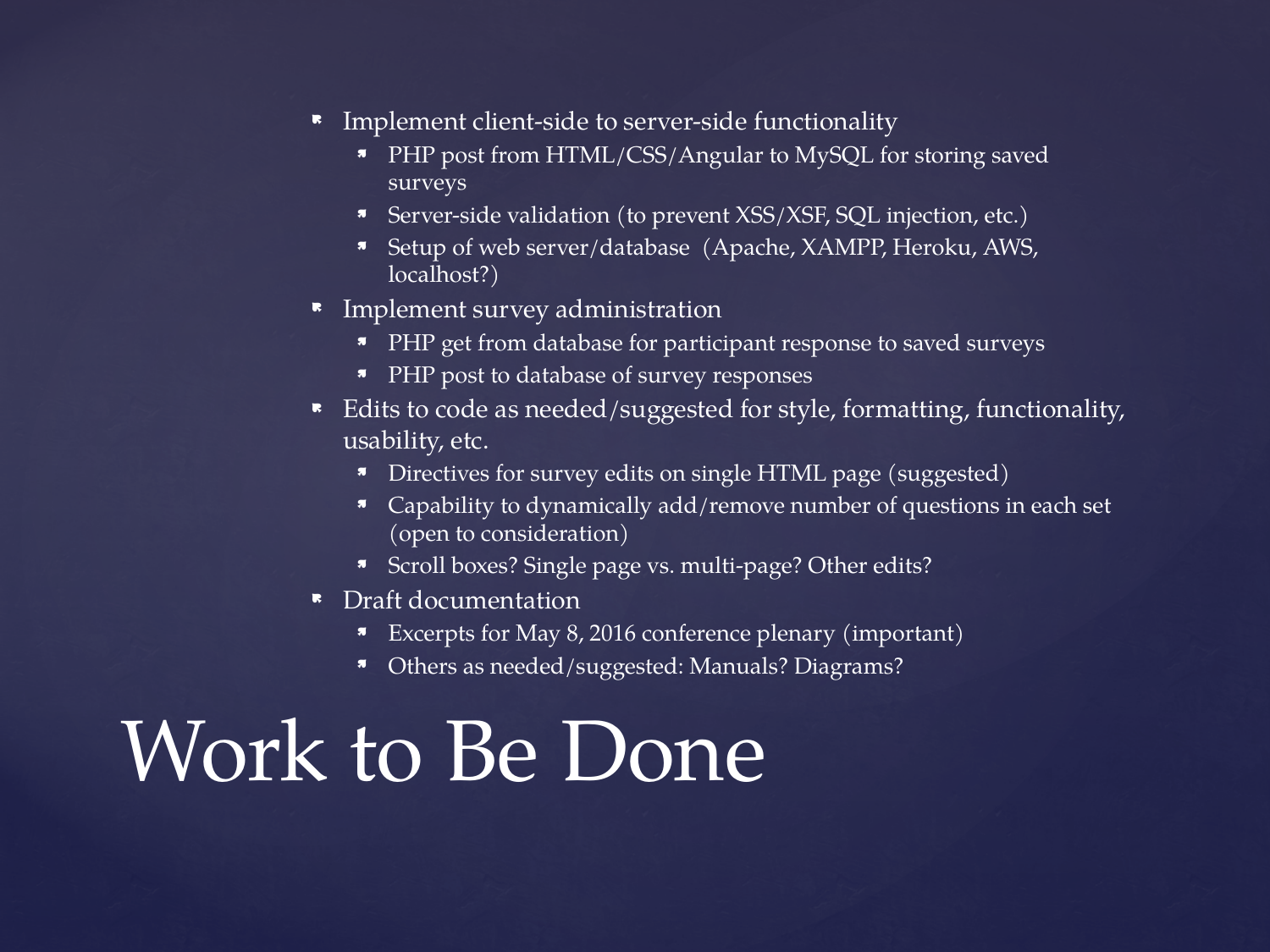

Implement client-side to server-side functionality
PHP post from HTML/CSS/Angular to MySQL for storing saved surveys
Server-side validation (to prevent XSS/XSF, SQL injection, etc.)
Setup of web server/database  (Apache, XAMPP, Heroku, AWS, localhost?)
Implement survey administration
PHP get from database for participant response to saved surveys
PHP post to database of survey responses
Edits to code as needed/suggested for style, formatting, functionality, usability, etc.
Directives for survey edits on single HTML page (suggested)
Capability to dynamically add/remove number of questions in each set (open to consideration)
Scroll boxes? Single page vs. multi-page? Other edits?
Draft documentation
Excerpts for May 8, 2016 conference plenary (important)
Others as needed/suggested: Manuals? Diagrams?
# Work to Be Done